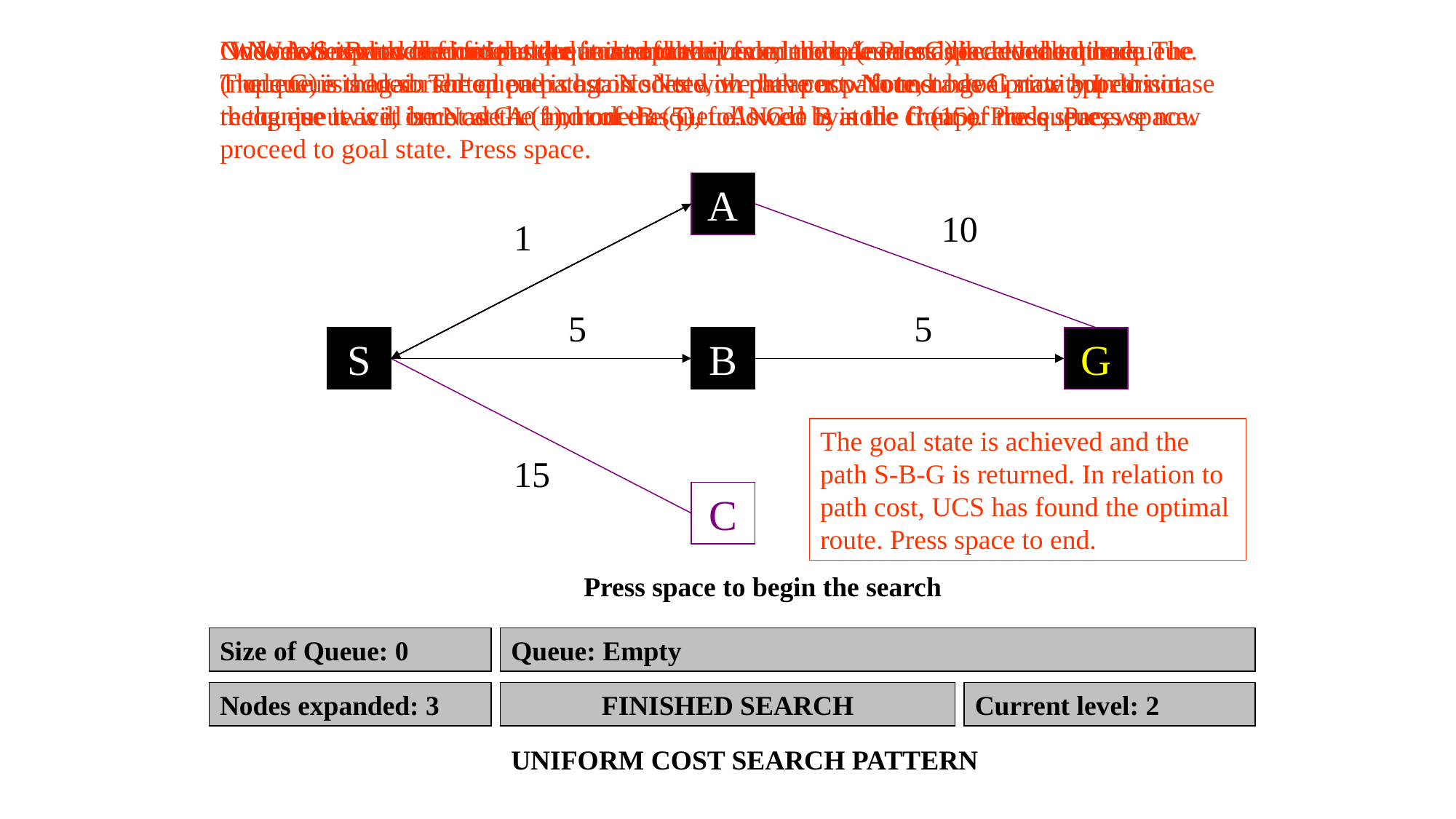

Node A is removed from the queue and the revealed node (node G) is added to the queue. The queue is again sorted on path cost. Note, we have now found a goal state but do not recognise it as it is not at the front of the queue. Node B is the cheaper node. Press space.
Node S is removed from the queue and the revealed nodes are added to the queue. The queue is then sorted on path cost. Nodes with cheaper path cost have priority.In this case the queue will be Node A (1), node B (5), followed by node C (15). Press space.
Once node B has been expanded it is removed from the queue and the revealed node (node G) is added. The queue is again sorted on path cost. Note, node G now appears in the queue twice, once as G10 and once as G11. As G10 is at the front of the queue, we now proceed to goal state. Press space.
We now expand the node at the front of the queue, node A. Press space to continue.
We start with our initial state and expand it…
A
A
10
1
5
5
S
S
B
B
G
G
G
G
G
G
The goal state is achieved and the path S-B-G is returned. In relation to path cost, UCS has found the optimal route. Press space to end.
15
C
Press space to begin the search
Size of Queue: 0
Size of Queue: 1
Size of Queue: 3
Size of Queue: 0
Queue: Empty
Queue: S
Queue: A, B, C
Queue: B, G11, C
Queue: G10, G11, C15
Queue: Empty
Nodes expanded: 0
Nodes expanded: 1
Nodes expanded: 2
Nodes expanded: 3
Current action: Waiting….
Current action: Expanding
Current action: Backtracking
Current action: Expanding
FINISHED SEARCH
Current level: n/a
Current level: 0
Current level: 1
Current level: 0
Current level: 1
Current level: 2
UNIFORM COST SEARCH PATTERN